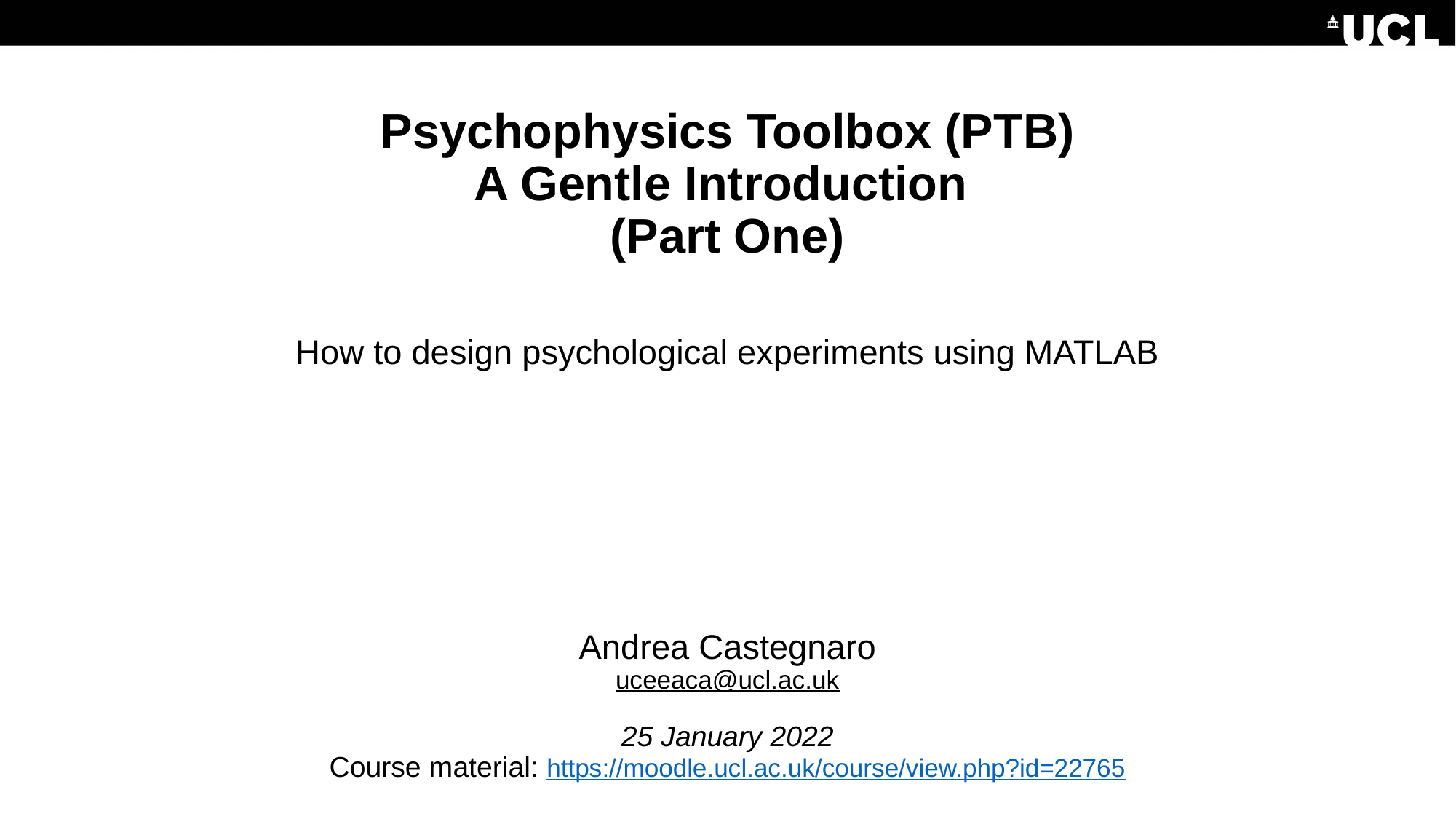

# Psychophysics Toolbox (PTB) A Gentle Introduction (Part One)

How to design psychological experiments using MATLAB

Andrea Castegnaro
uceeaca@ucl.ac.uk
25 January 2022
Course material: https://moodle.ucl.ac.uk/course/view.php?id=22765